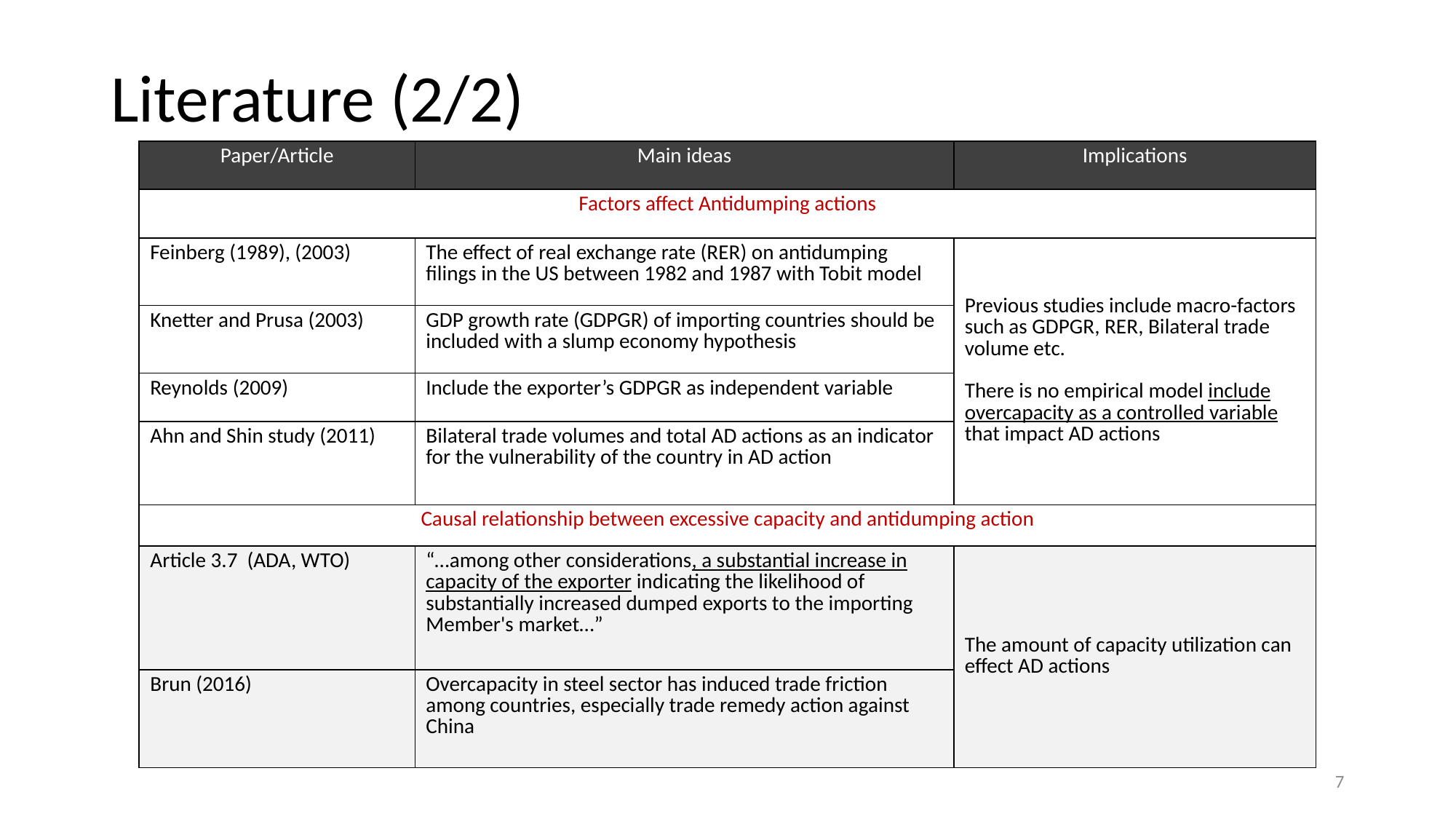

# Literature (2/2)
| Paper/Article | Main ideas | Implications |
| --- | --- | --- |
| Factors affect Antidumping actions |  |  |
| Feinberg (1989), (2003) | The effect of real exchange rate (RER) on antidumping filings in the US between 1982 and 1987 with Tobit model | Previous studies include macro-factors such as GDPGR, RER, Bilateral trade volume etc. There is no empirical model include overcapacity as a controlled variable that impact AD actions |
| Knetter and Prusa (2003) | GDP growth rate (GDPGR) of importing countries should be included with a slump economy hypothesis |  |
| Reynolds (2009) | Include the exporter’s GDPGR as independent variable |  |
| Ahn and Shin study (2011) | Bilateral trade volumes and total AD actions as an indicator for the vulnerability of the country in AD action |  |
| Causal relationship between excessive capacity and antidumping action |  |  |
| Article 3.7 (ADA, WTO) | “…among other considerations, a substantial increase in capacity of the exporter indicating the likelihood of substantially increased dumped exports to the importing Member's market…” | The amount of capacity utilization can effect AD actions |
| Brun (2016) | Overcapacity in steel sector has induced trade friction among countries, especially trade remedy action against China |  |
7